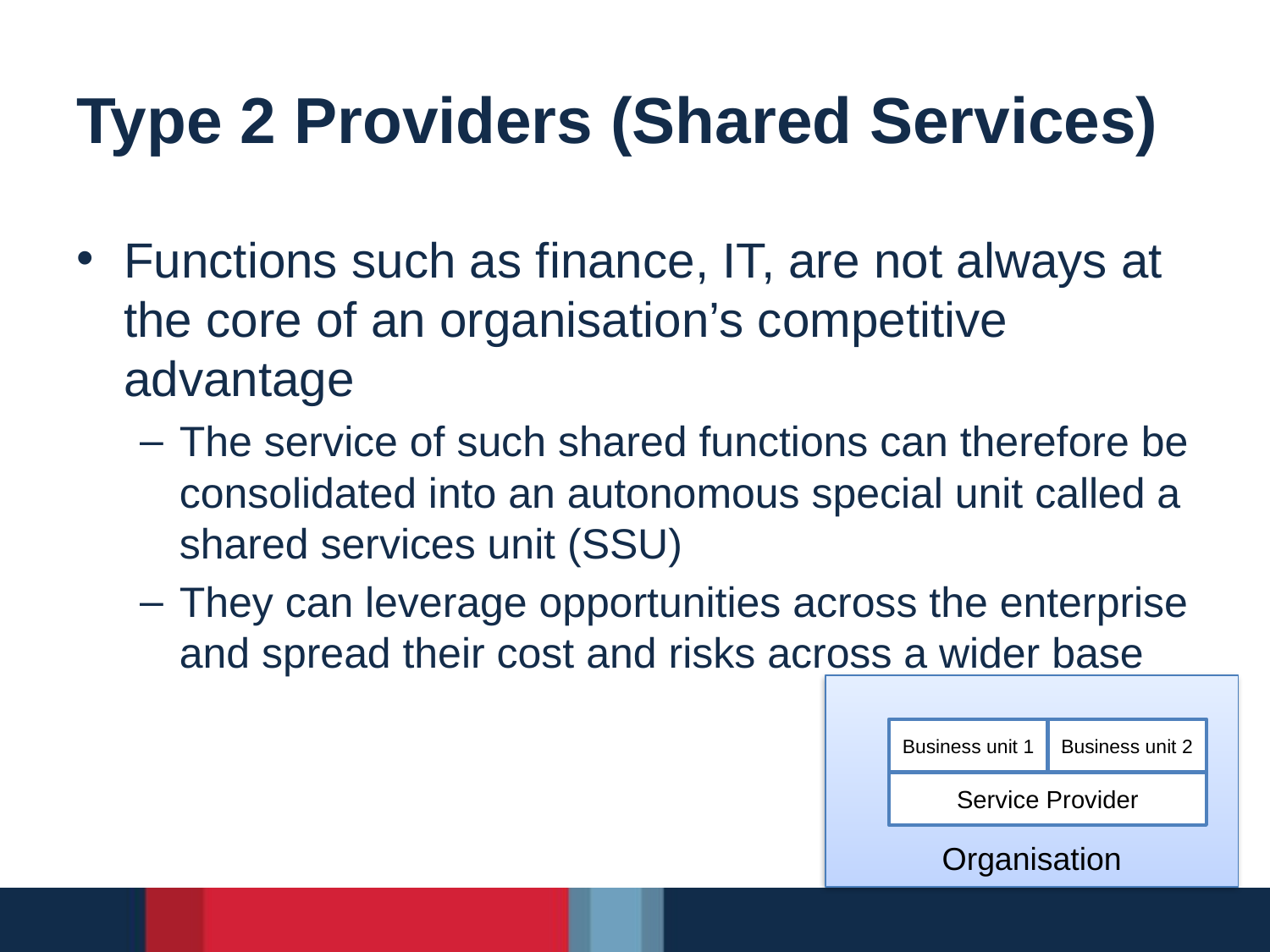

# Type 2 Providers (Shared Services)
Functions such as finance, IT, are not always at the core of an organisation’s competitive advantage
The service of such shared functions can therefore be consolidated into an autonomous special unit called a shared services unit (SSU)
They can leverage opportunities across the enterprise and spread their cost and risks across a wider base

Organisation
Business unit 1
Business unit 2
Service Provider